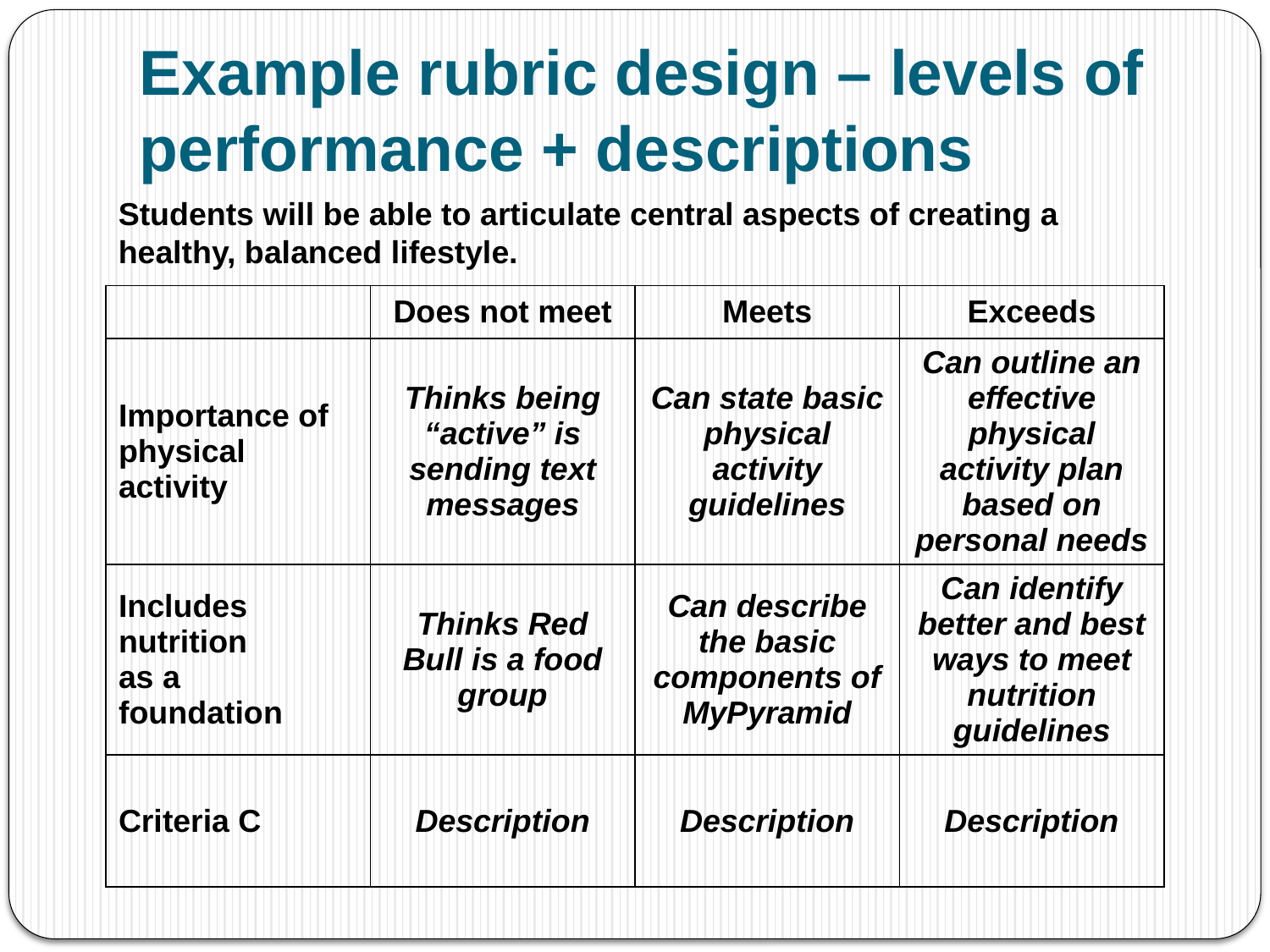

# Example rubric design – levels of performance + descriptions
Students will be able to articulate central aspects of creating a healthy, balanced lifestyle.
|  | Does not meet | Meets | Exceeds |
| --- | --- | --- | --- |
| Importance of physical activity | Thinks being “active” is sending text messages | Can state basic physical activity guidelines | Can outline an effective physical activity plan based on personal needs |
| Includes nutrition as a foundation | Thinks Red Bull is a food group | Can describe the basic components of MyPyramid | Can identify better and best ways to meet nutrition guidelines |
| Criteria C | Description | Description | Description |